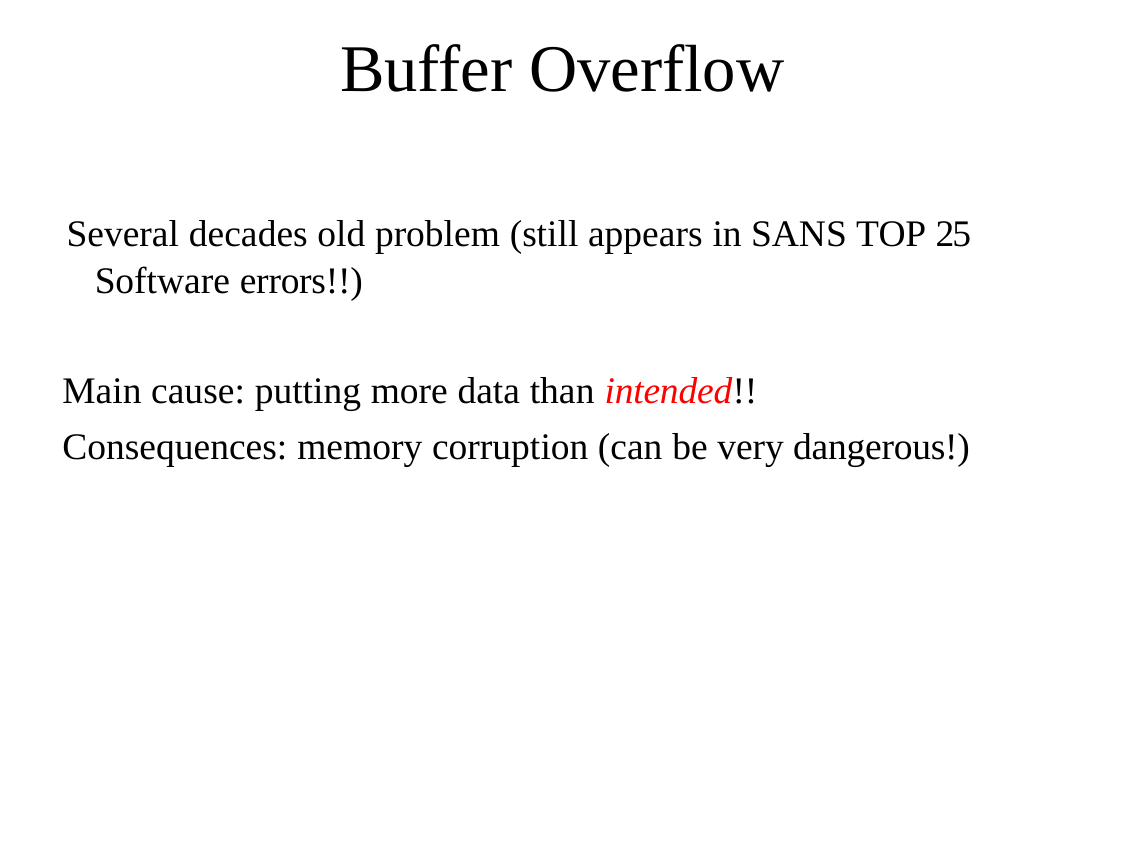

Buffer Overflow
Several decades old problem (still appears in SANS TOP 25 Software errors!!)

Main cause: putting more data than intended!!
Consequences: memory corruption (can be very dangerous!)